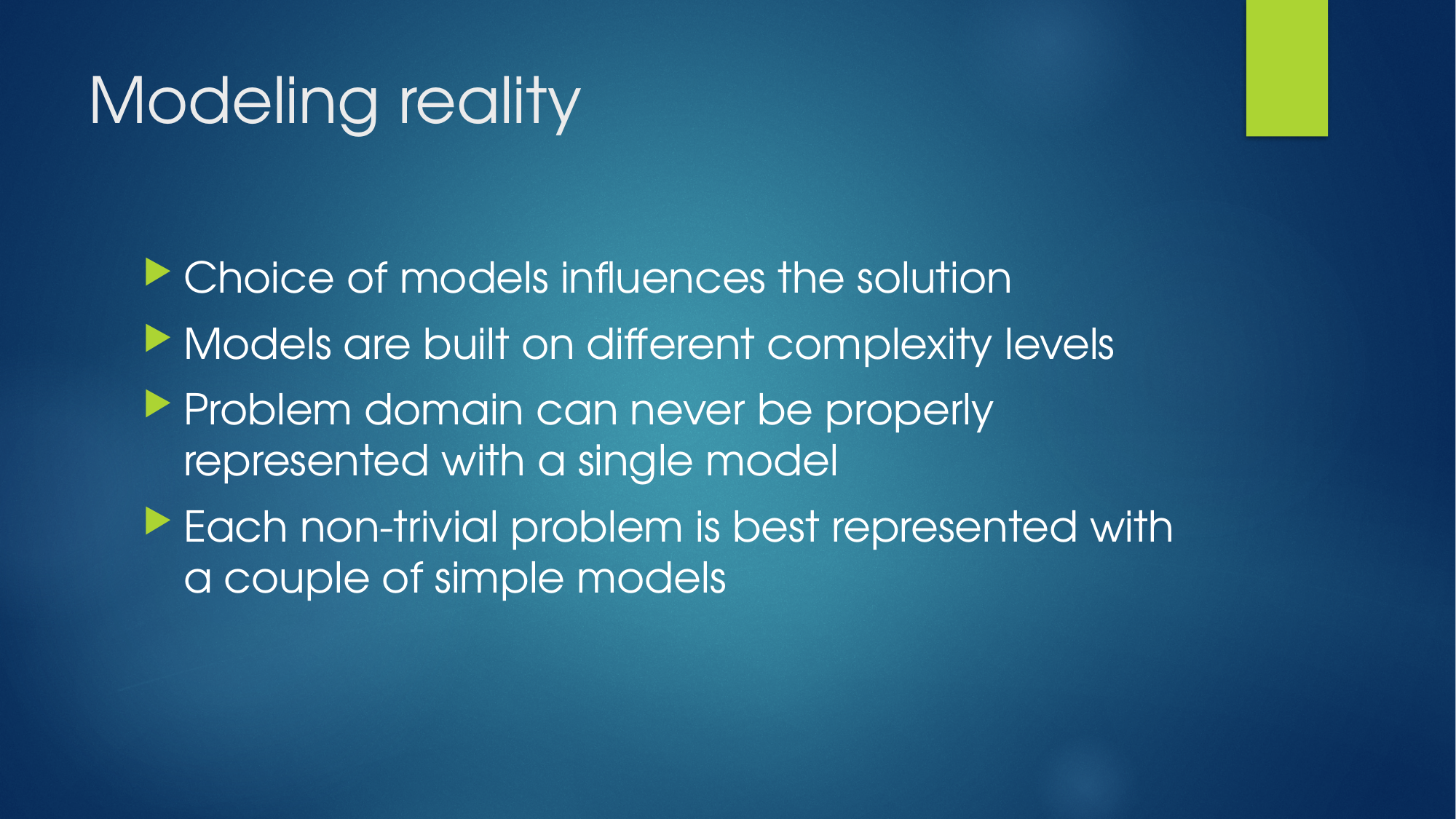

# Modeling reality
Choice of models influences the solution
Models are built on different complexity levels
Problem domain can never be properly represented with a single model
Each non-trivial problem is best represented with a couple of simple models